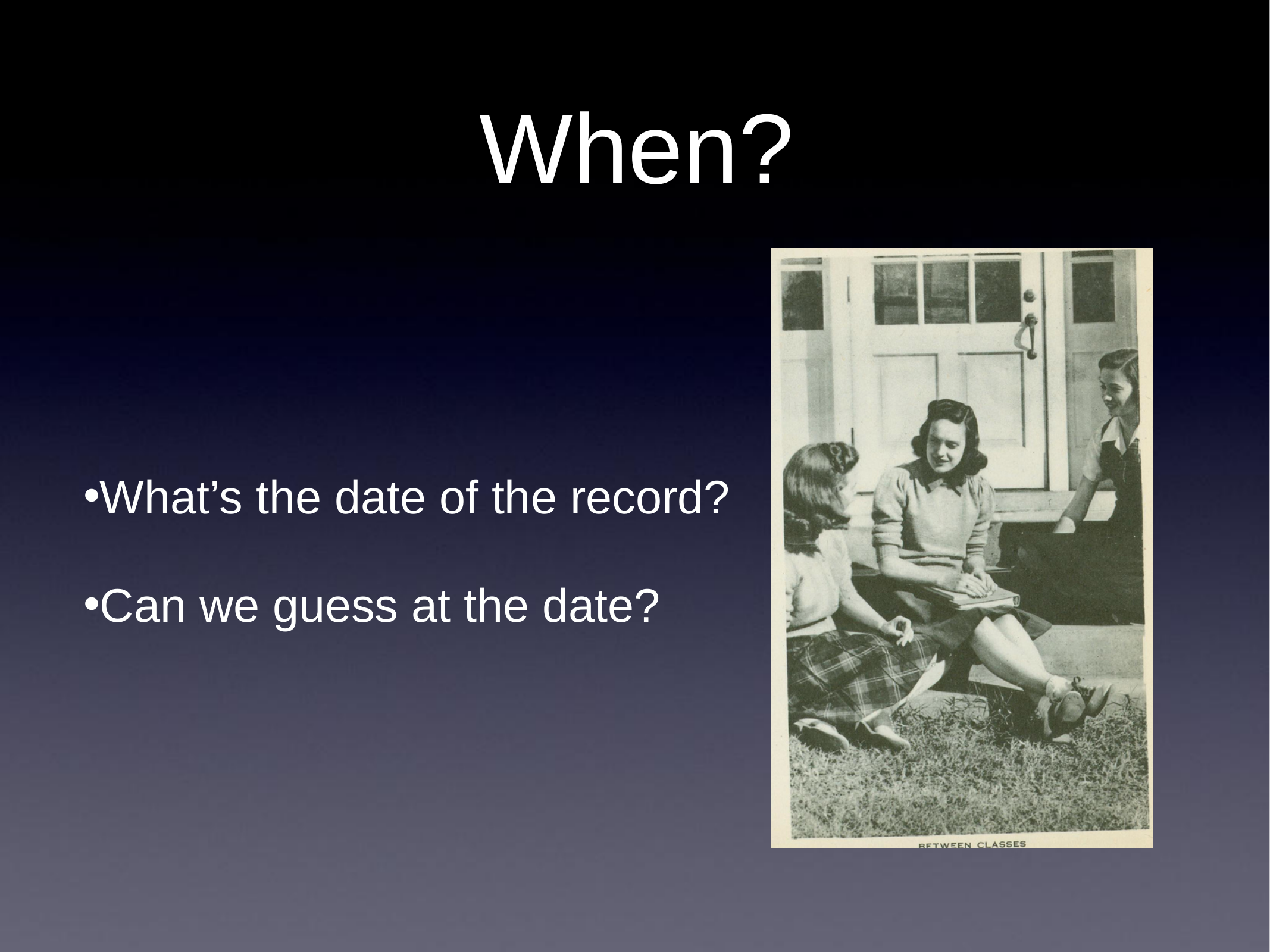

# When?

What’s the date of the record?
Can we guess at the date?